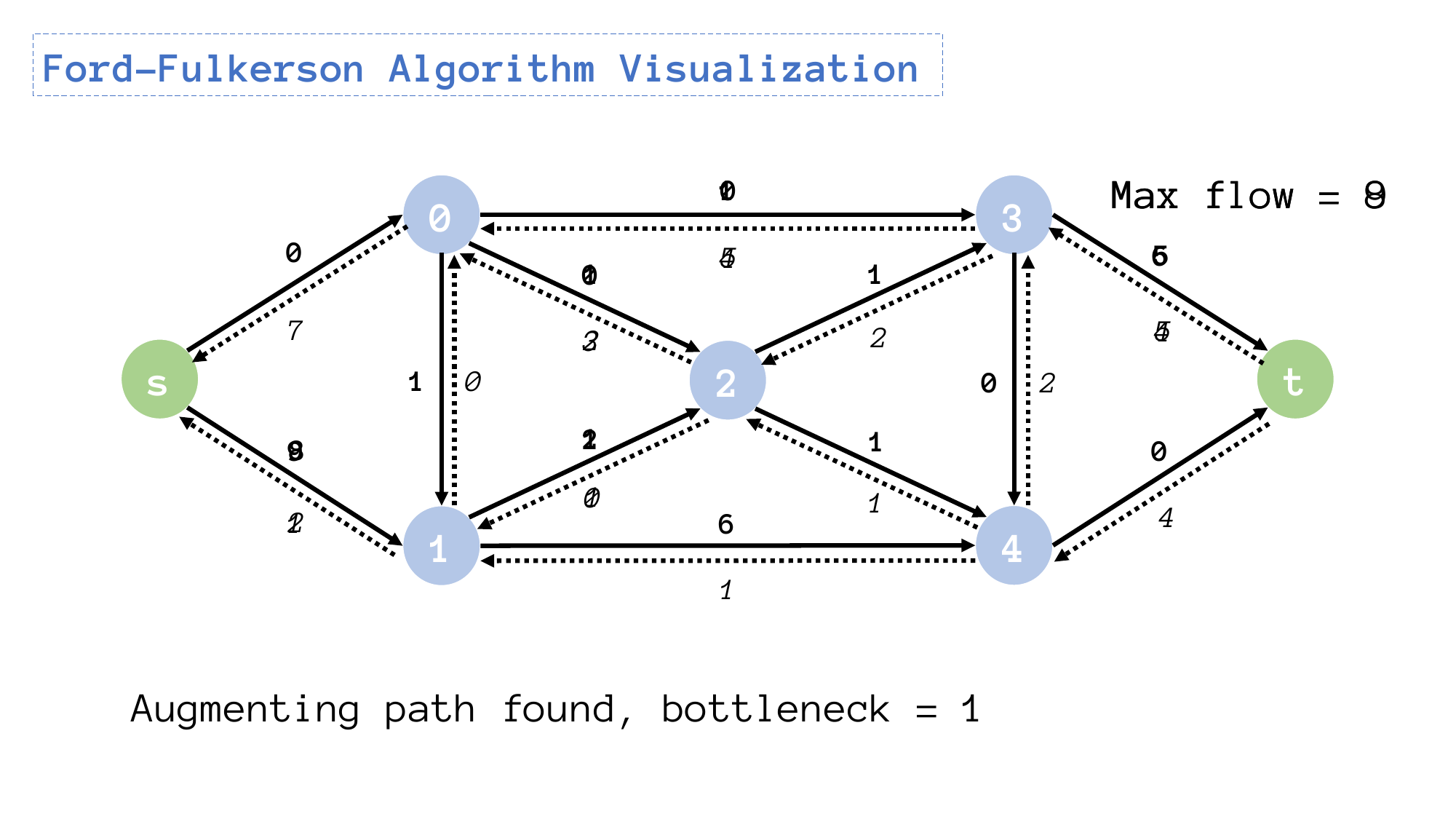

Ford-Fulkerson Algorithm Visualization
Max flow = 9
Max flow = 8
0
1
0
3
0
5
6
5
4
1
1
0
7
5
4
2
2
3
s
t
2
0
1
2
0
1
2
1
8
0
9
1
0
1
4
2
1
6
4
1
1
Augmenting path found, bottleneck = 1